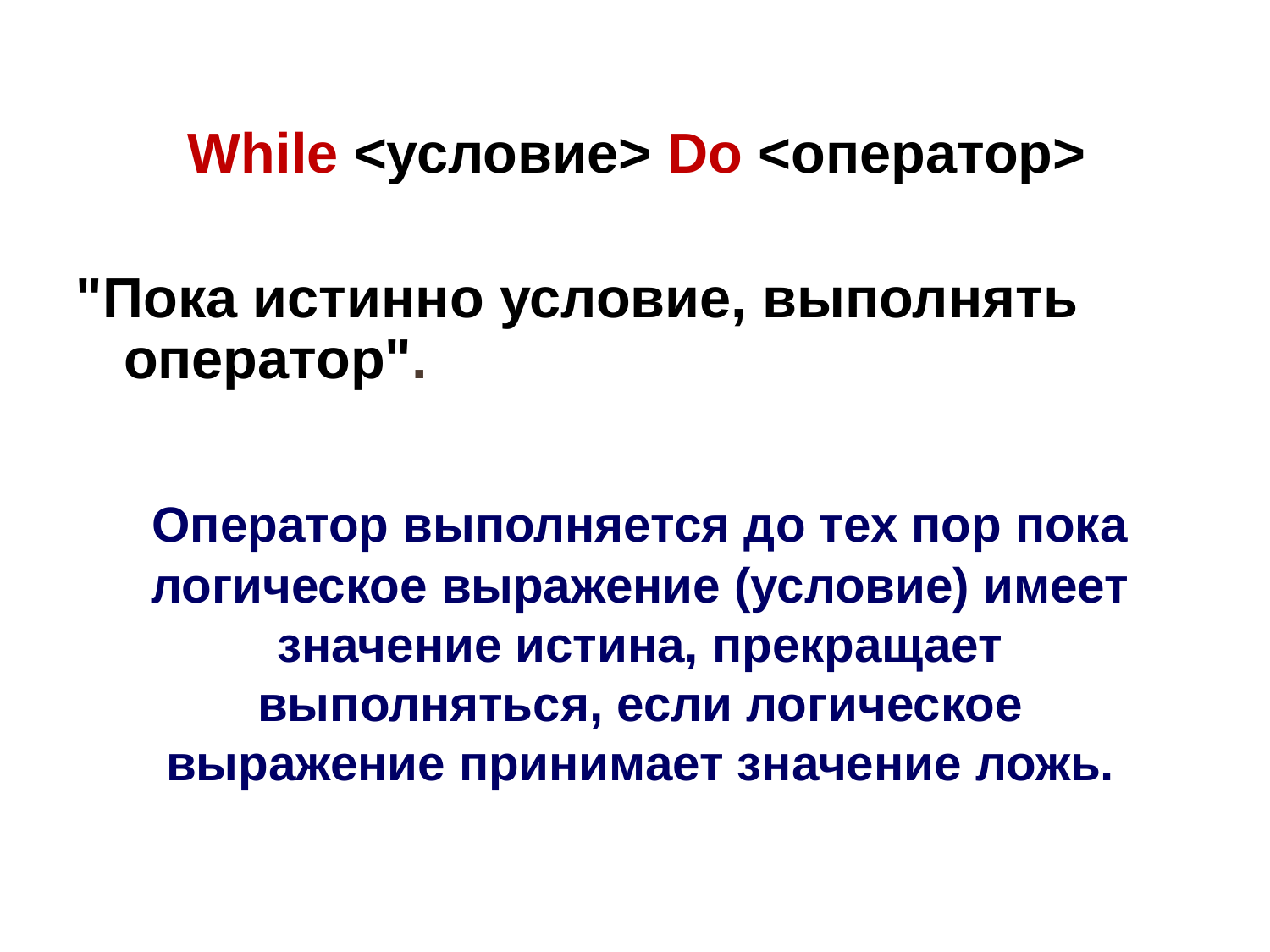

While <условие> Do <оператор>

"Пока истинно условие, выполнять оператор".
   Оператор выполняется до тех пор пока логическое выражение (условие) имеет значение истина, прекращает выполняться, если логическое выражение принимает значение ложь.